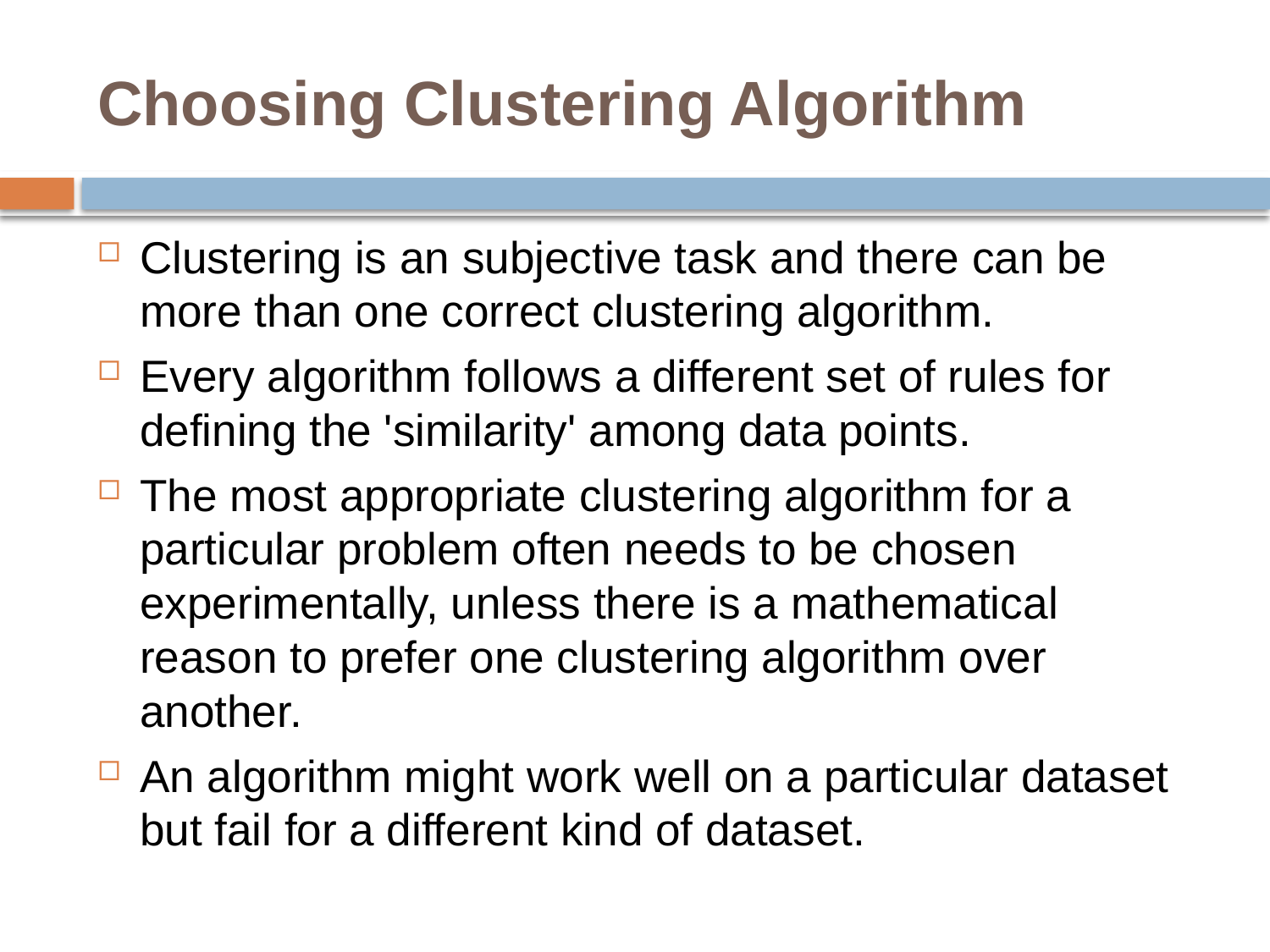

# Choosing Clustering Algorithm
Clustering is an subjective task and there can be more than one correct clustering algorithm.
Every algorithm follows a different set of rules for defining the 'similarity' among data points.
The most appropriate clustering algorithm for a particular problem often needs to be chosen experimentally, unless there is a mathematical reason to prefer one clustering algorithm over another.
An algorithm might work well on a particular dataset but fail for a different kind of dataset.